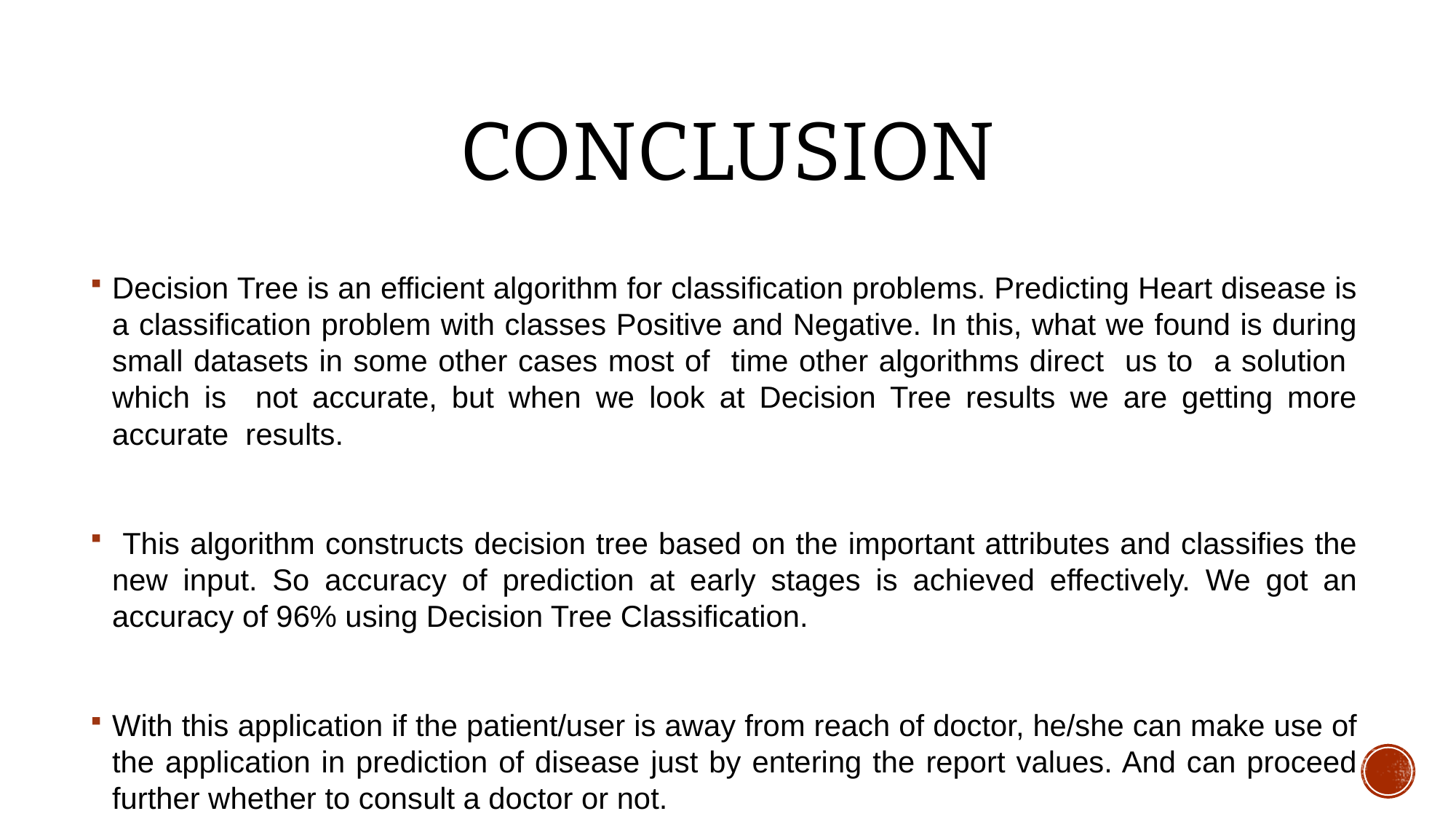

# CONCLUSION
Decision Tree is an efficient algorithm for classification problems. Predicting Heart disease is a classification problem with classes Positive and Negative. In this, what we found is during small datasets in some other cases most of  time other algorithms direct  us to  a solution  which is  not accurate, but when we look at Decision Tree results we are getting more accurate  results.

 This algorithm constructs decision tree based on the important attributes and classifies the new input. So accuracy of prediction at early stages is achieved effectively. We got an accuracy of 96% using Decision Tree Classification.

With this application if the patient/user is away from reach of doctor, he/she can make use of the application in prediction of disease just by entering the report values. And can proceed further whether to consult a doctor or not.